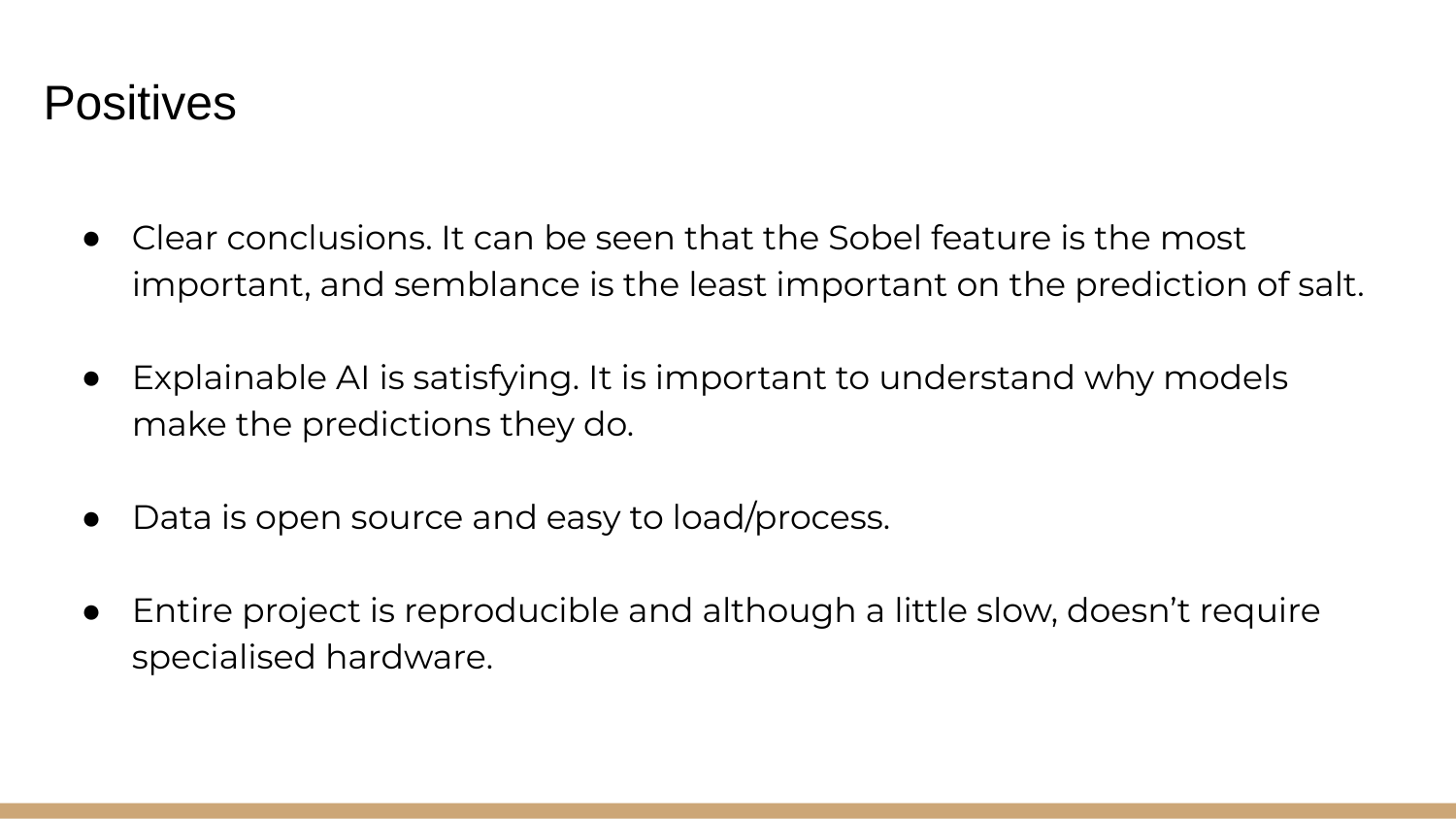

# Positives
Clear conclusions. It can be seen that the Sobel feature is the most important, and semblance is the least important on the prediction of salt.

Explainable AI is satisfying. It is important to understand why models make the predictions they do.

Data is open source and easy to load/process.

Entire project is reproducible and although a little slow, doesn’t require specialised hardware.